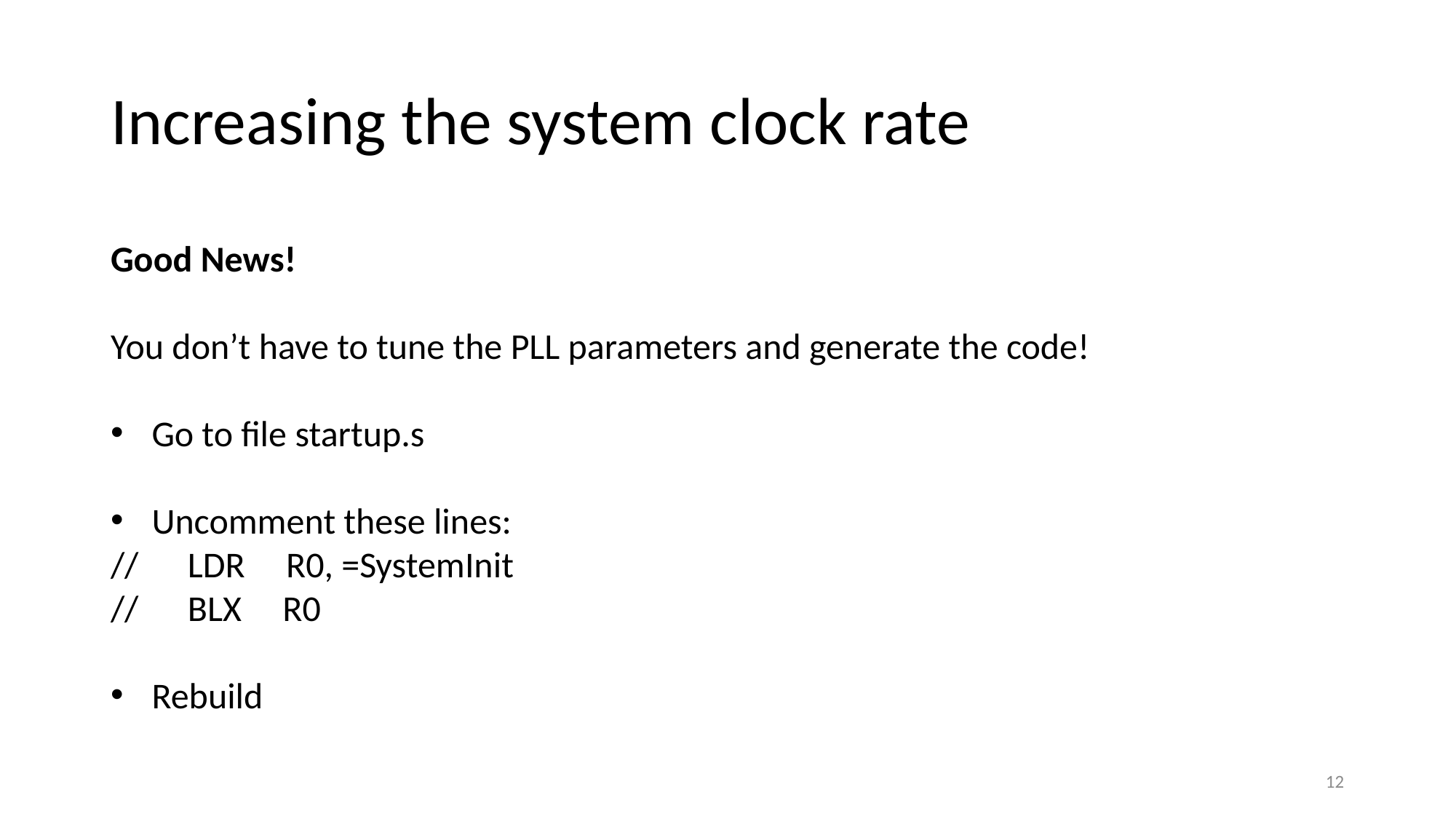

# Increasing the system clock rate
Good News!

You don’t have to tune the PLL parameters and generate the code!

Go to file startup.s

Uncomment these lines:
//      LDR     R0, =SystemInit
//      BLX     R0

Rebuild
12